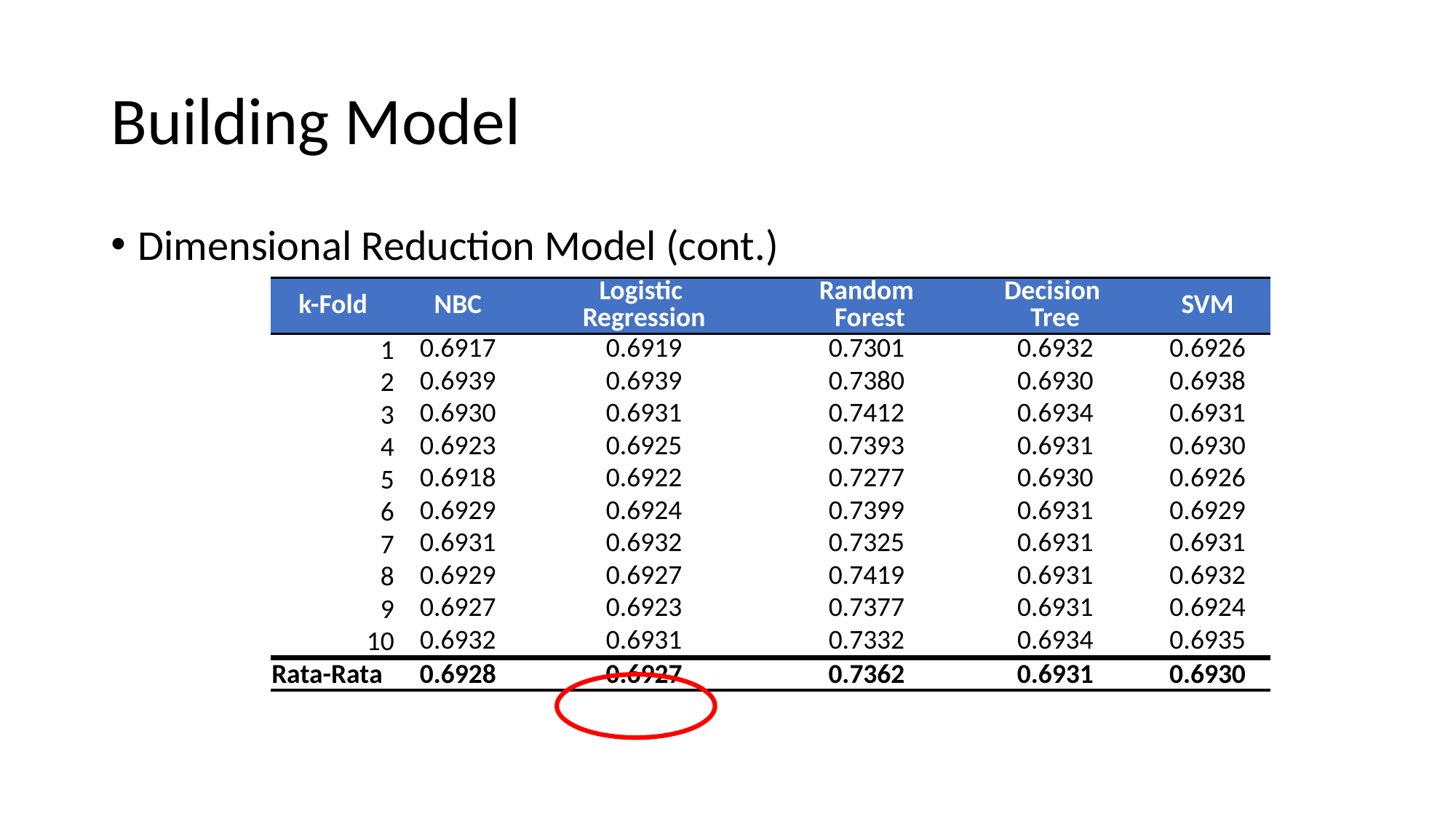

# Building Model
Dimensional Reduction Model (cont.)
| k-Fold | NBC | Logistic Regression | Random Forest | Decision Tree | SVM |
| --- | --- | --- | --- | --- | --- |
| 1 | 0.6917 | 0.6919 | 0.7301 | 0.6932 | 0.6926 |
| 2 | 0.6939 | 0.6939 | 0.7380 | 0.6930 | 0.6938 |
| 3 | 0.6930 | 0.6931 | 0.7412 | 0.6934 | 0.6931 |
| 4 | 0.6923 | 0.6925 | 0.7393 | 0.6931 | 0.6930 |
| 5 | 0.6918 | 0.6922 | 0.7277 | 0.6930 | 0.6926 |
| 6 | 0.6929 | 0.6924 | 0.7399 | 0.6931 | 0.6929 |
| 7 | 0.6931 | 0.6932 | 0.7325 | 0.6931 | 0.6931 |
| 8 | 0.6929 | 0.6927 | 0.7419 | 0.6931 | 0.6932 |
| 9 | 0.6927 | 0.6923 | 0.7377 | 0.6931 | 0.6924 |
| 10 | 0.6932 | 0.6931 | 0.7332 | 0.6934 | 0.6935 |
| Rata-Rata | 0.6928 | 0.6927 | 0.7362 | 0.6931 | 0.6930 |